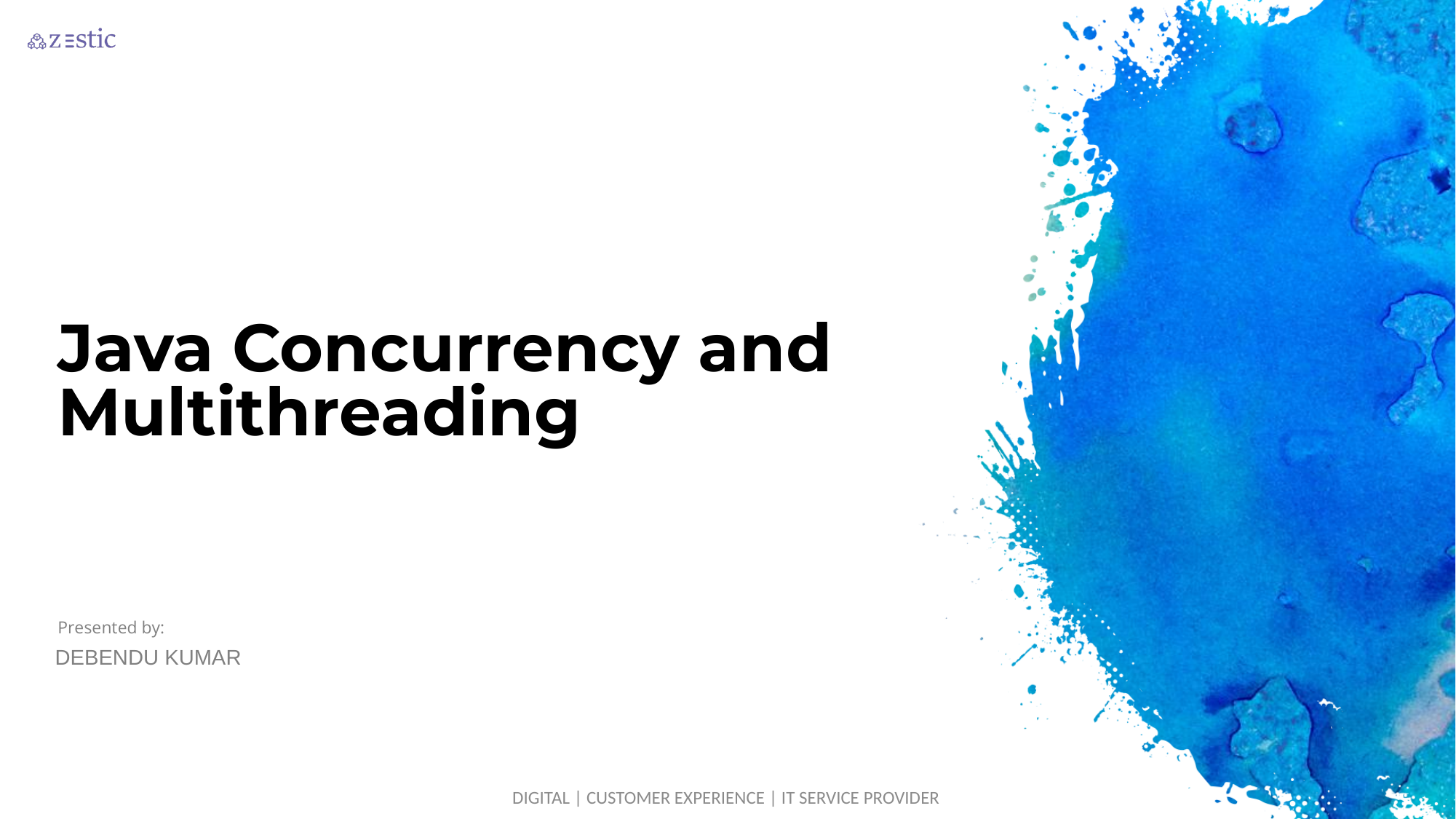

Java Concurrency and Multithreading
Presented by:
DEBENDU KUMAR